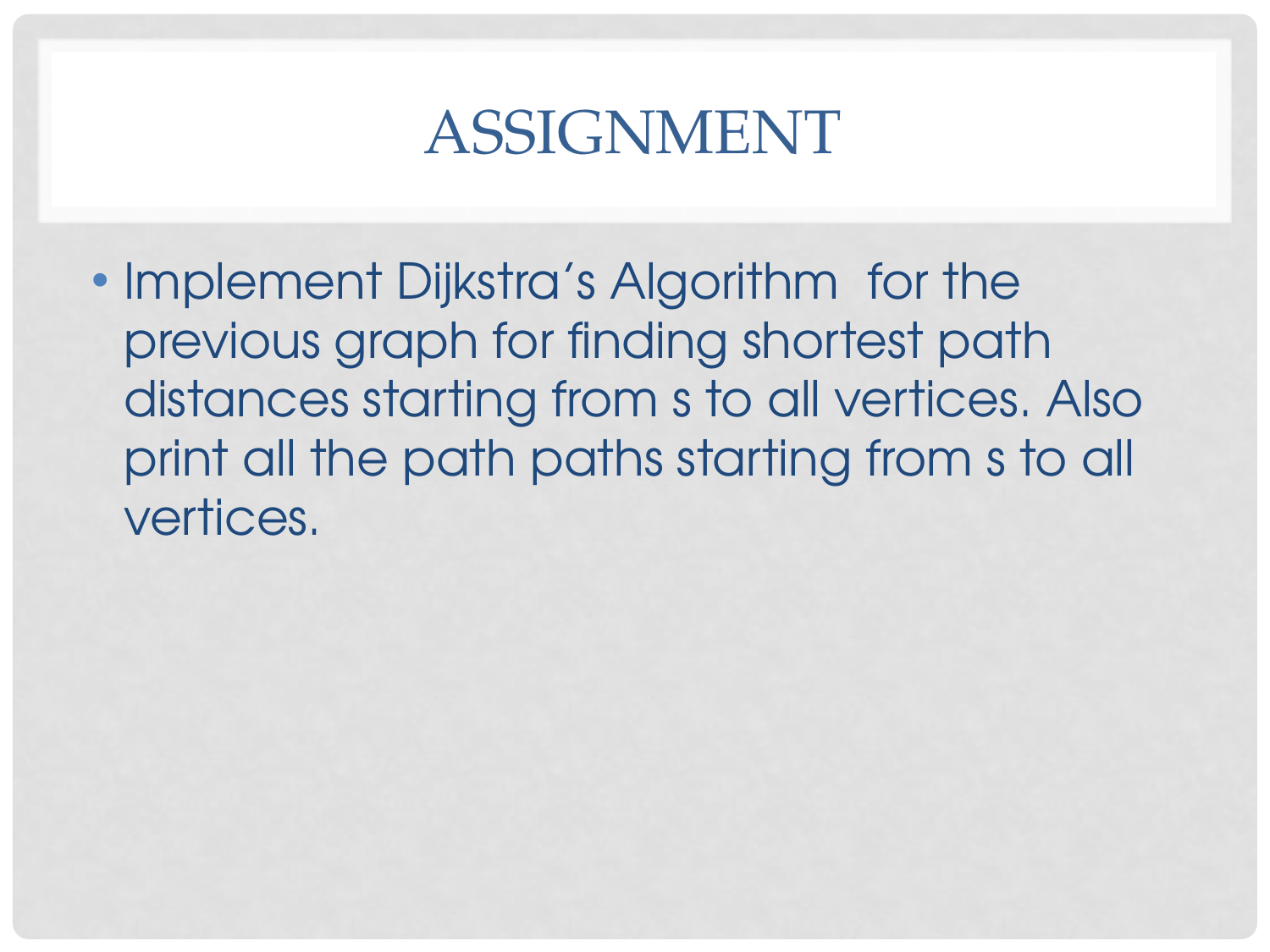

# Assignment
Implement Dijkstra’s Algorithm  for the previous graph for finding shortest path distances starting from s to all vertices. Also print all the path paths starting from s to all vertices.